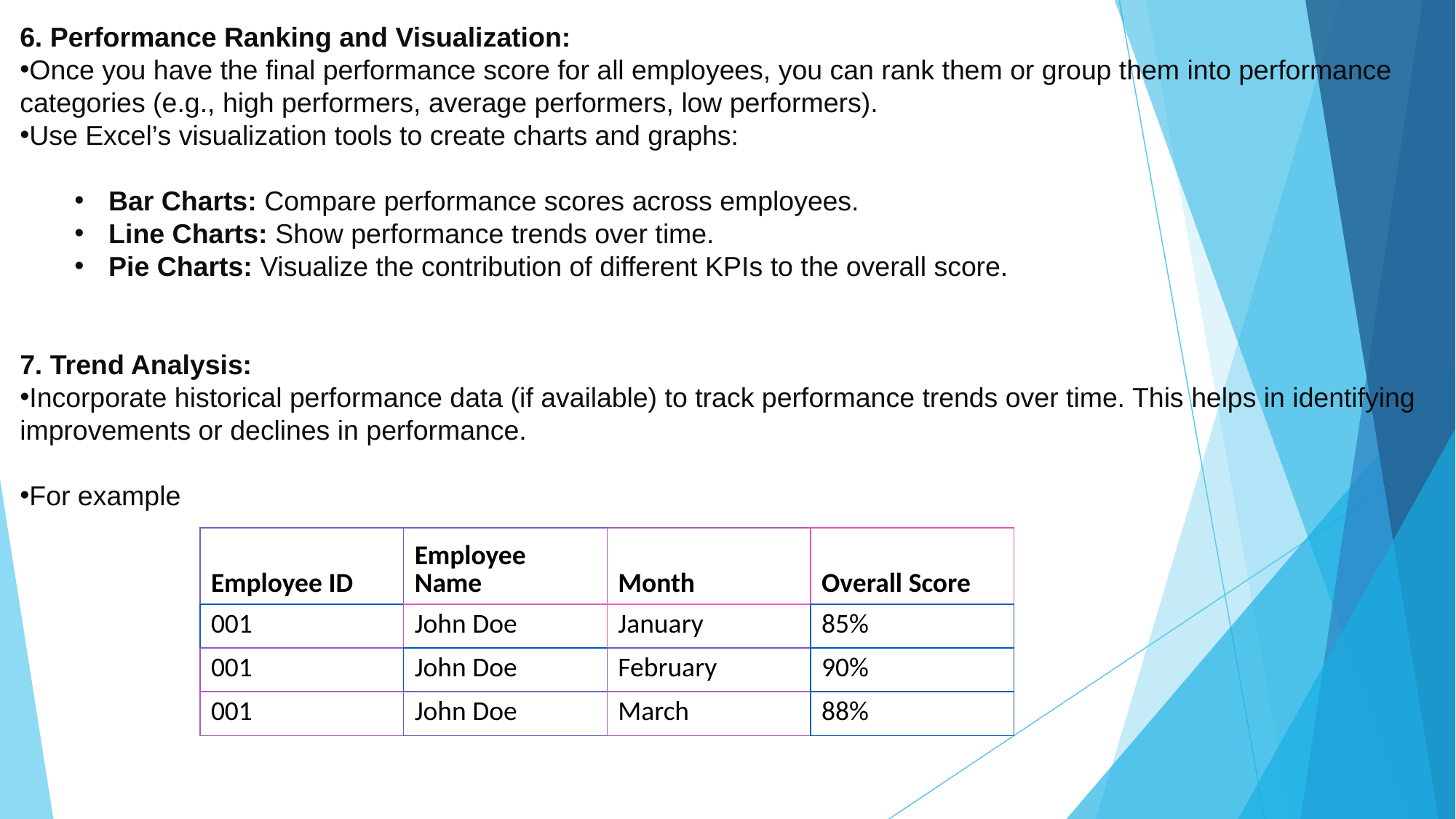

6. Performance Ranking and Visualization:
Once you have the final performance score for all employees, you can rank them or group them into performance categories (e.g., high performers, average performers, low performers).
Use Excel’s visualization tools to create charts and graphs:

Bar Charts: Compare performance scores across employees.
Line Charts: Show performance trends over time.
Pie Charts: Visualize the contribution of different KPIs to the overall score.

7. Trend Analysis:
Incorporate historical performance data (if available) to track performance trends over time. This helps in identifying improvements or declines in performance.

For example

| Employee ID | Employee Name | Month | Overall Score |
| --- | --- | --- | --- |
| 001 | John Doe | January | 85% |
| 001 | John Doe | February | 90% |
| 001 | John Doe | March | 88% |